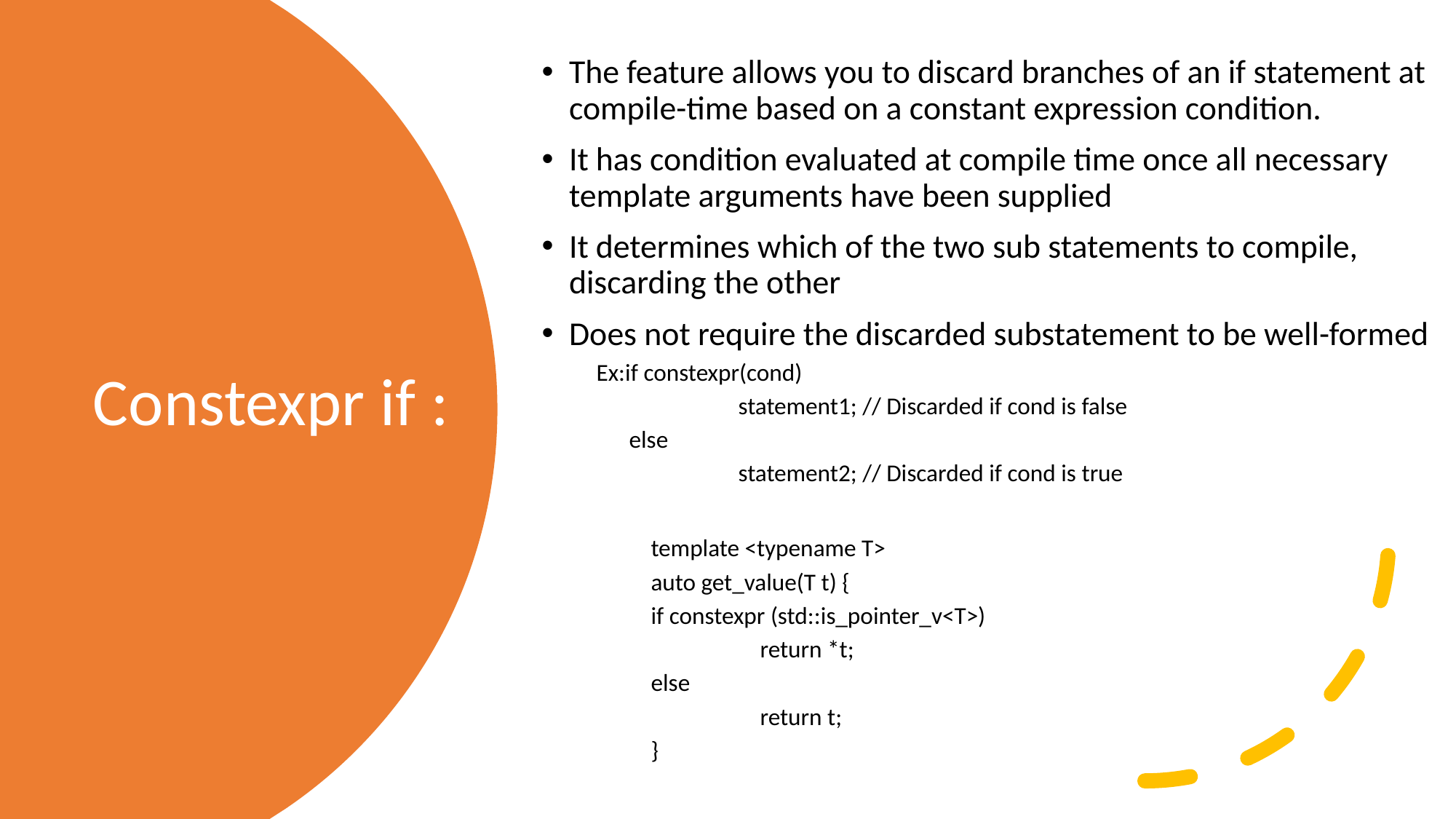

The feature allows you to discard branches of an if statement at compile-time based on a constant expression condition.
It has condition evaluated at compile time once all necessary template arguments have been supplied
It determines which of the two sub statements to compile, discarding the other
Does not require the discarded substatement to be well-formed
Ex:if constexpr(cond)
	      statement1; // Discarded if cond is false
      else
	      statement2; // Discarded if cond is true

template <typename T>
auto get_value(T t) {
if constexpr (std::is_pointer_v<T>)
	return *t;
else
	return t;
}
# Constexpr if :